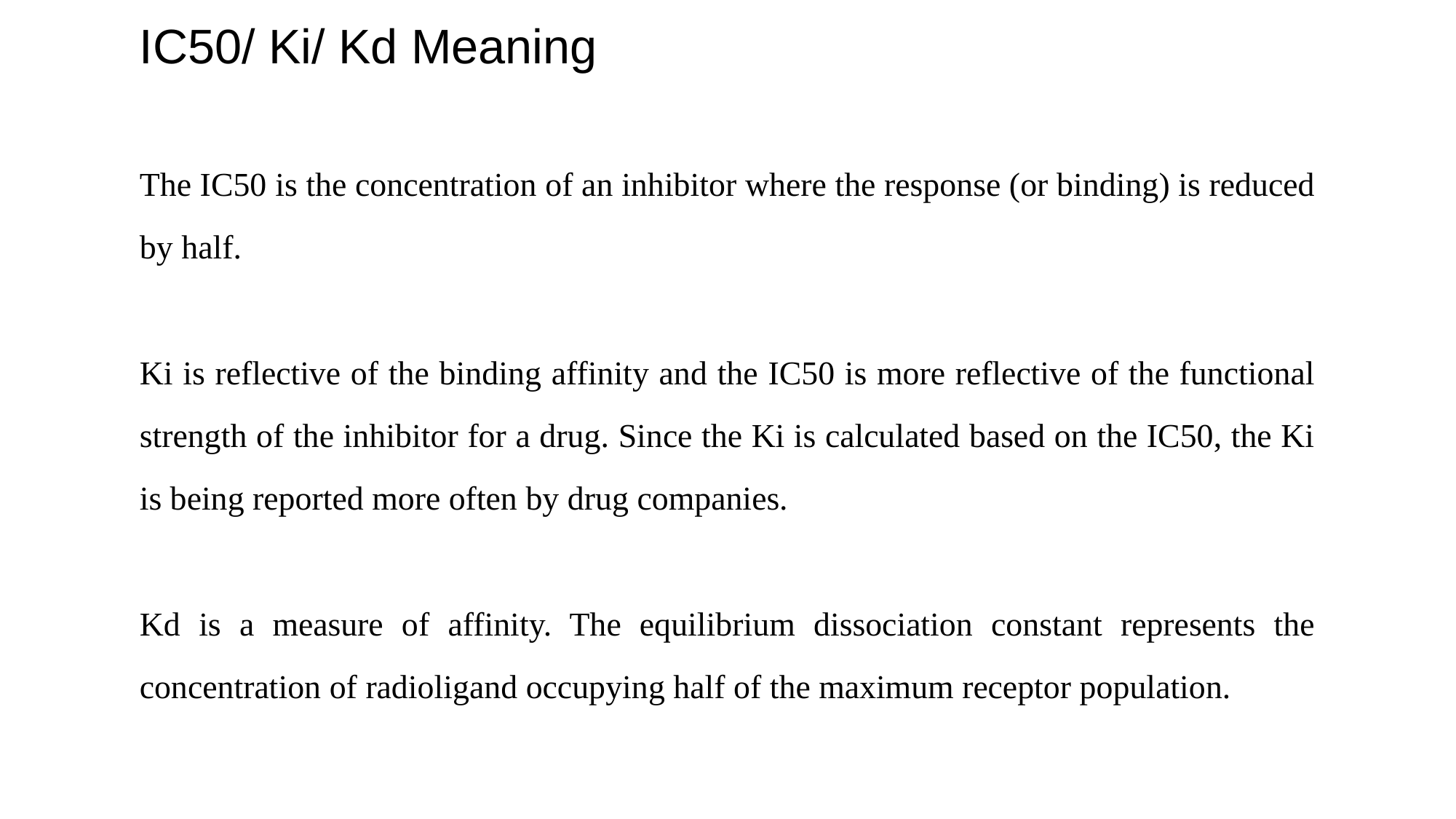

IC50/ Ki/ Kd Meaning
The IC50 is the concentration of an inhibitor where the response (or binding) is reduced by half.

Ki is reflective of the binding affinity and the IC50 is more reflective of the functional strength of the inhibitor for a drug. Since the Ki is calculated based on the IC50, the Ki is being reported more often by drug companies.

Kd is a measure of affinity. The equilibrium dissociation constant represents the concentration of radioligand occupying half of the maximum receptor population.